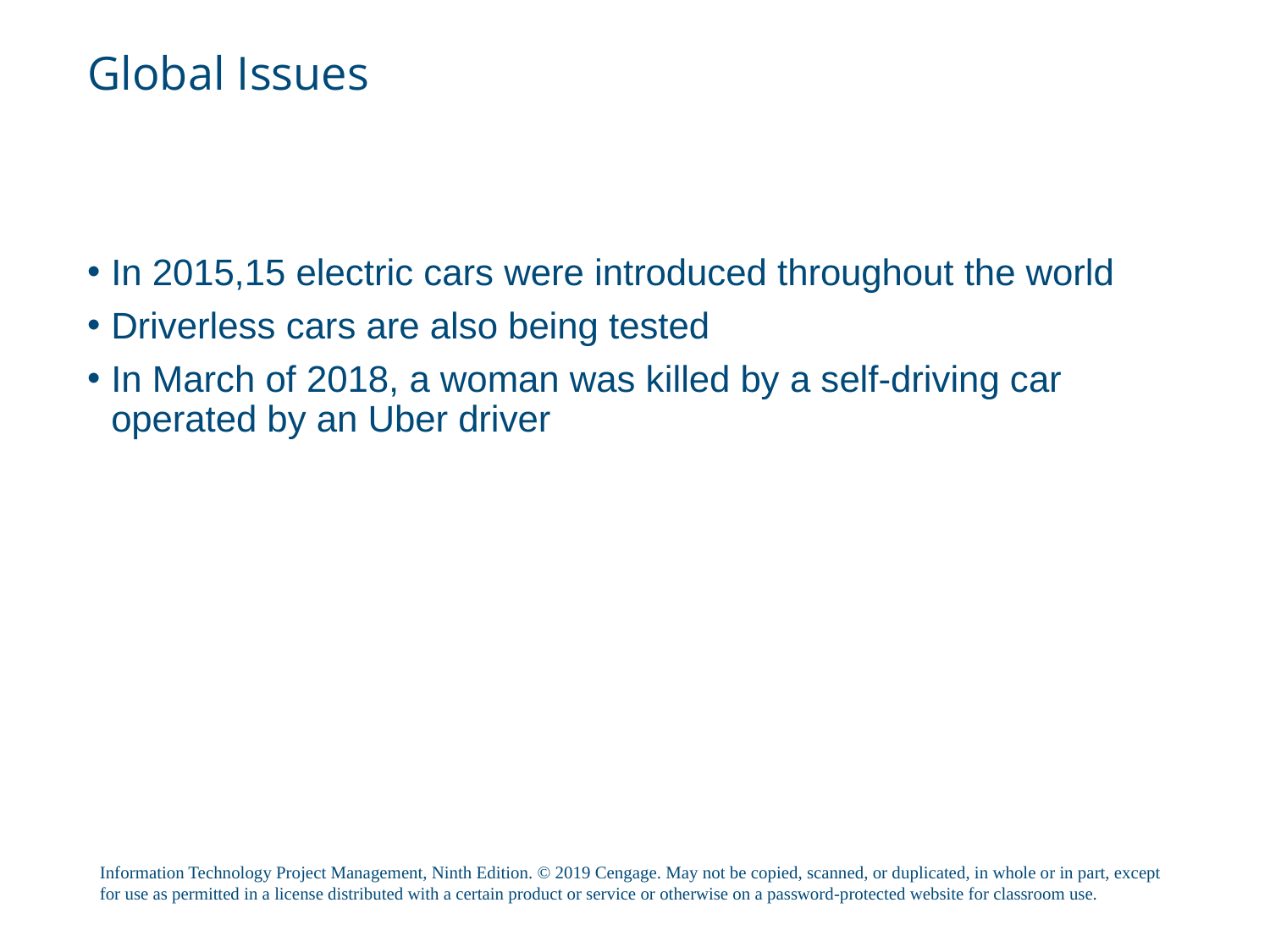

# Global Issues
In 2015,15 electric cars were introduced throughout the world
Driverless cars are also being tested
In March of 2018, a woman was killed by a self-driving car operated by an Uber driver
Information Technology Project Management, Ninth Edition. © 2019 Cengage. May not be copied, scanned, or duplicated, in whole or in part, except for use as permitted in a license distributed with a certain product or service or otherwise on a password-protected website for classroom use.